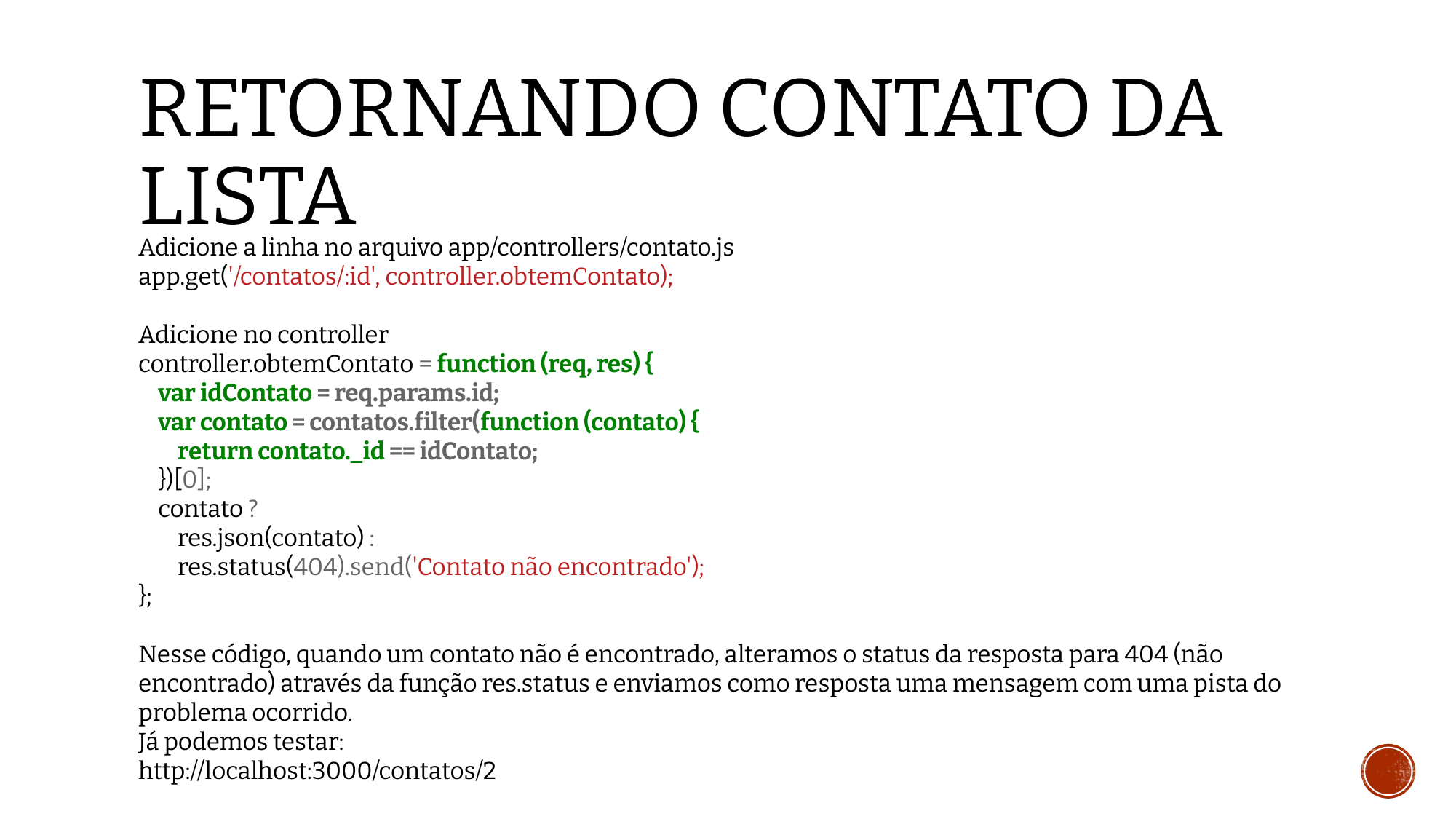

# Retornando contato da lista
Adicione a linha no arquivo app/controllers/contato.js
app.get('/contatos/:id', controller.obtemContato);

Adicione no controller
controller.obtemContato = function (req, res) {
    var idContato = req.params.id;
    var contato = contatos.filter(function (contato) {
        return contato._id == idContato;
    })[0];
    contato ?
        res.json(contato) :
        res.status(404).send('Contato não encontrado');
};

Nesse código, quando um contato não é encontrado, alteramos o status da resposta para 404 (não encontrado) através da função res.status e enviamos como resposta uma mensagem com uma pista do problema ocorrido.
Já podemos testar:
http://localhost:3000/contatos/2